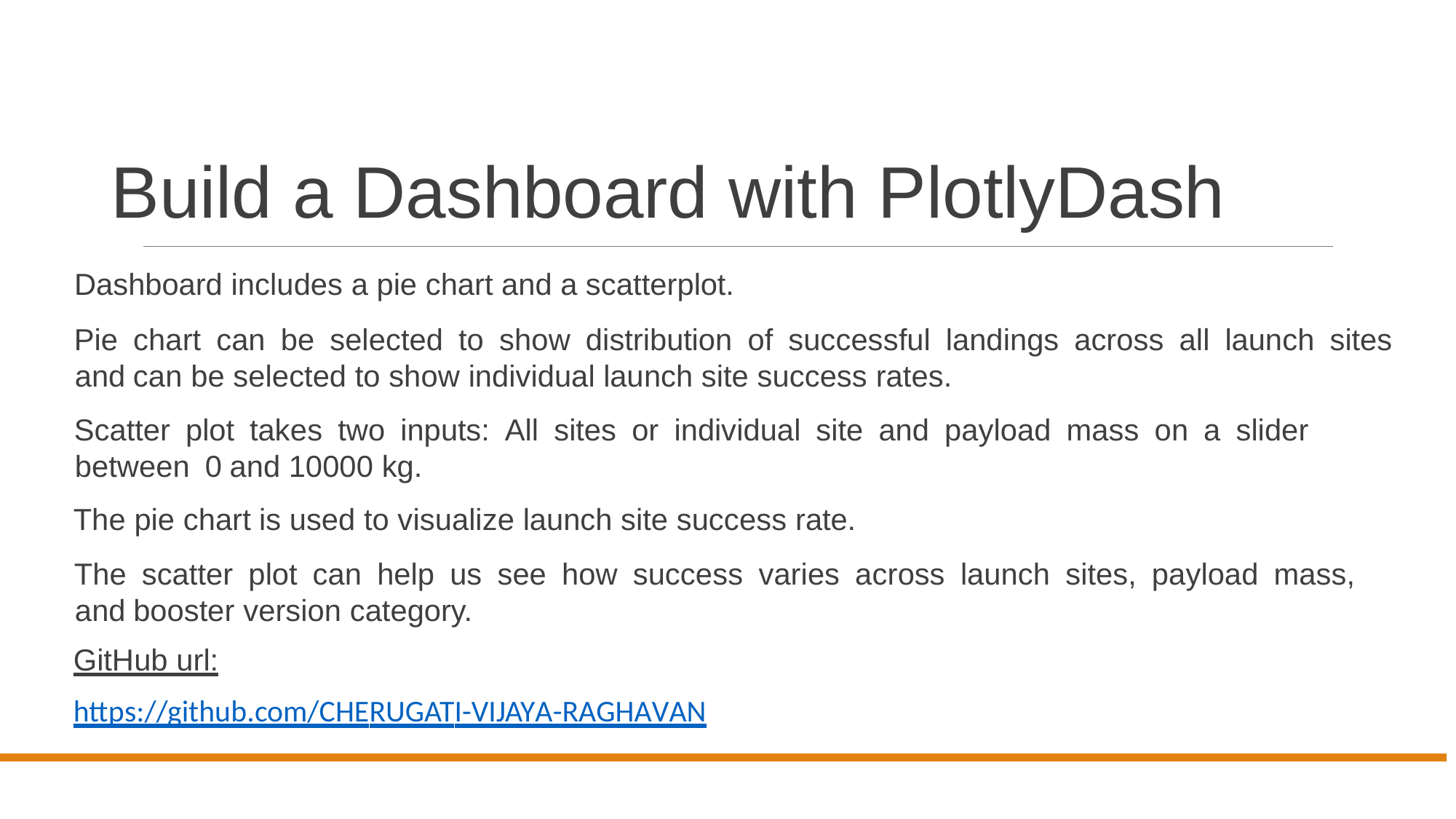

Build a Dashboard with PlotlyDash
Dashboard includes a pie chart and a scatterplot.
Pie  chart  can  be  selected  to  show  distribution  of  successful  landings  across  all  launch  sites  and can be selected to show individual launch site success rates.
Scatter  plot  takes  two  inputs:  All  sites  or  individual  site  and  payload  mass  on  a  slider  between  0 and 10000 kg.
The pie chart is used to visualize launch site success rate.
The  scatter  plot  can  help  us  see  how  success  varies  across  launch  sites,  payload  mass,  and booster version category.
GitHub url:
https://github.com/CHERUGATI-VIJAYA-RAGHAVAN